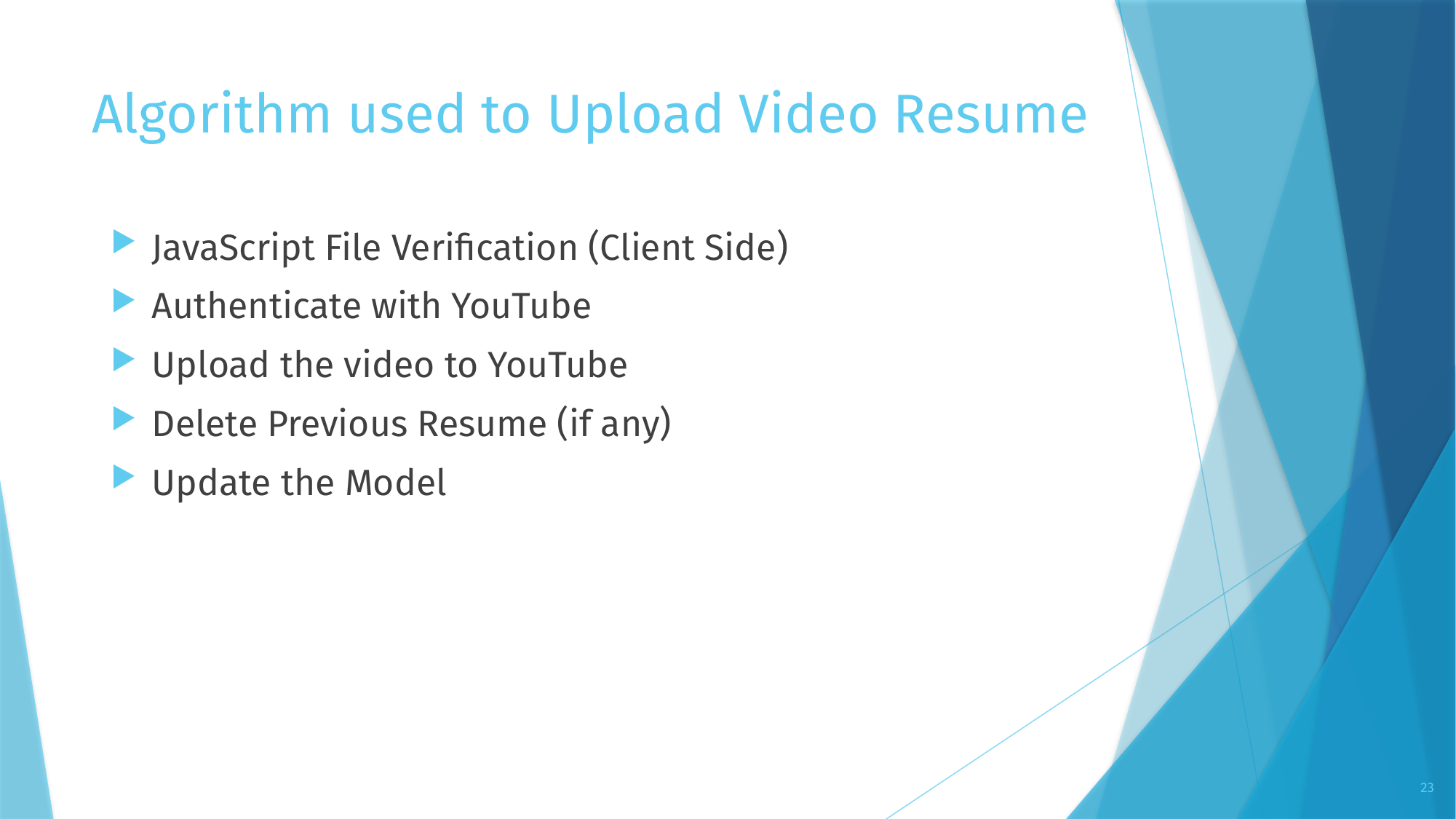

# Algorithm used to Upload Video Resume
JavaScript File Verification (Client Side)
Authenticate with YouTube
Upload the video to YouTube
Delete Previous Resume (if any)
Update the Model

23